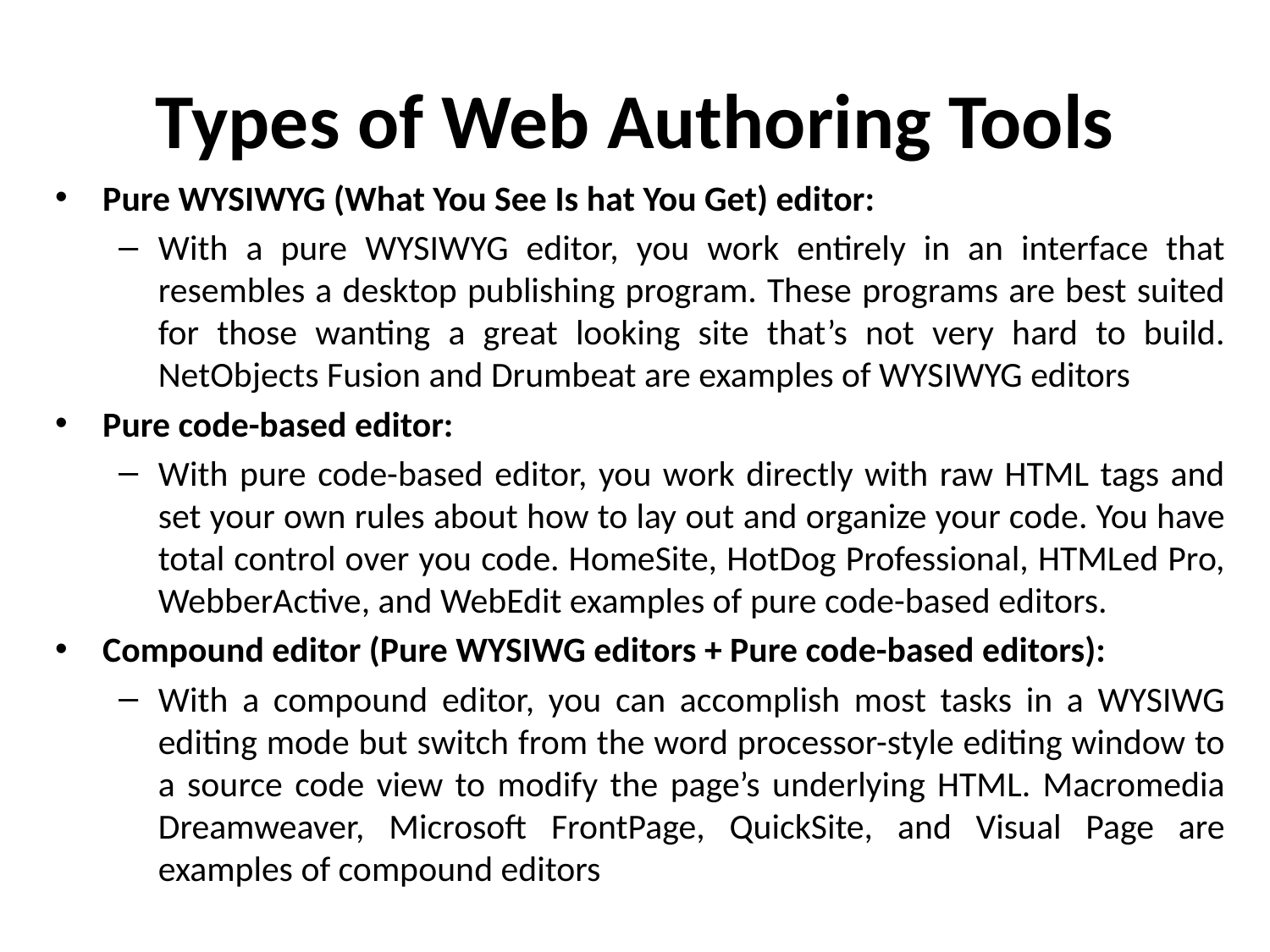

# Types of Web Authoring Tools
Pure WYSIWYG (What You See Is hat You Get) editor:
With a pure WYSIWYG editor, you work entirely in an interface that resembles a desktop publishing program. These programs are best suited for those wanting a great looking site that’s not very hard to build. NetObjects Fusion and Drumbeat are examples of WYSIWYG editors
Pure code-based editor:
With pure code-based editor, you work directly with raw HTML tags and set your own rules about how to lay out and organize your code. You have total control over you code. HomeSite, HotDog Professional, HTMLed Pro, WebberActive, and WebEdit examples of pure code-based editors.
Compound editor (Pure WYSIWG editors + Pure code-based editors):
With a compound editor, you can accomplish most tasks in a WYSIWG editing mode but switch from the word processor-style editing window to a source code view to modify the page’s underlying HTML. Macromedia Dreamweaver, Microsoft FrontPage, QuickSite, and Visual Page are examples of compound editors